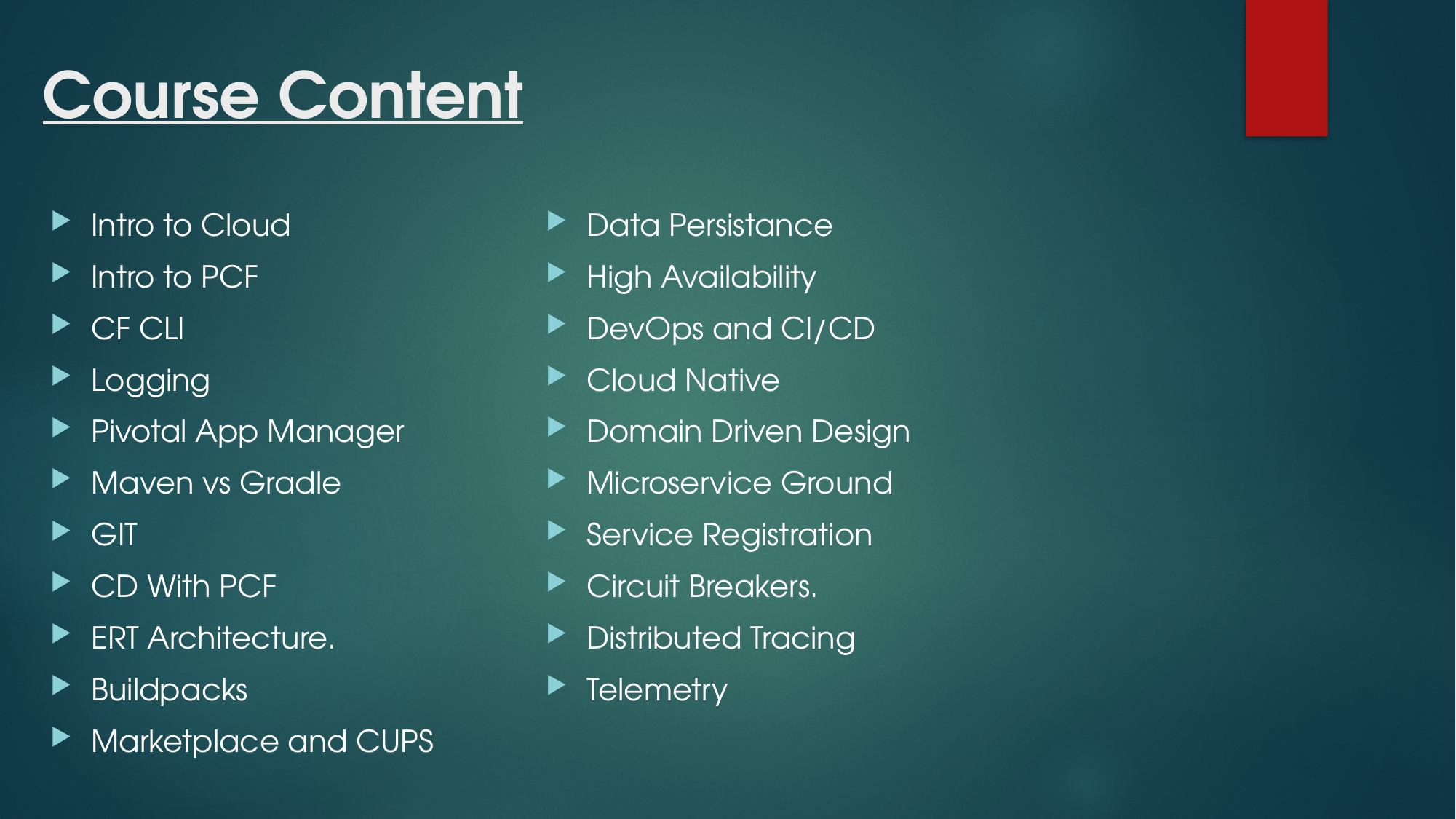

# Course Content
Intro to Cloud
Intro to PCF
CF CLI
Logging
Pivotal App Manager
Maven vs Gradle
GIT
CD With PCF
ERT Architecture.
Buildpacks
Marketplace and CUPS

Data Persistance
High Availability
DevOps and CI/CD
Cloud Native
Domain Driven Design
Microservice Ground
Service Registration
Circuit Breakers.
Distributed Tracing
Telemetry